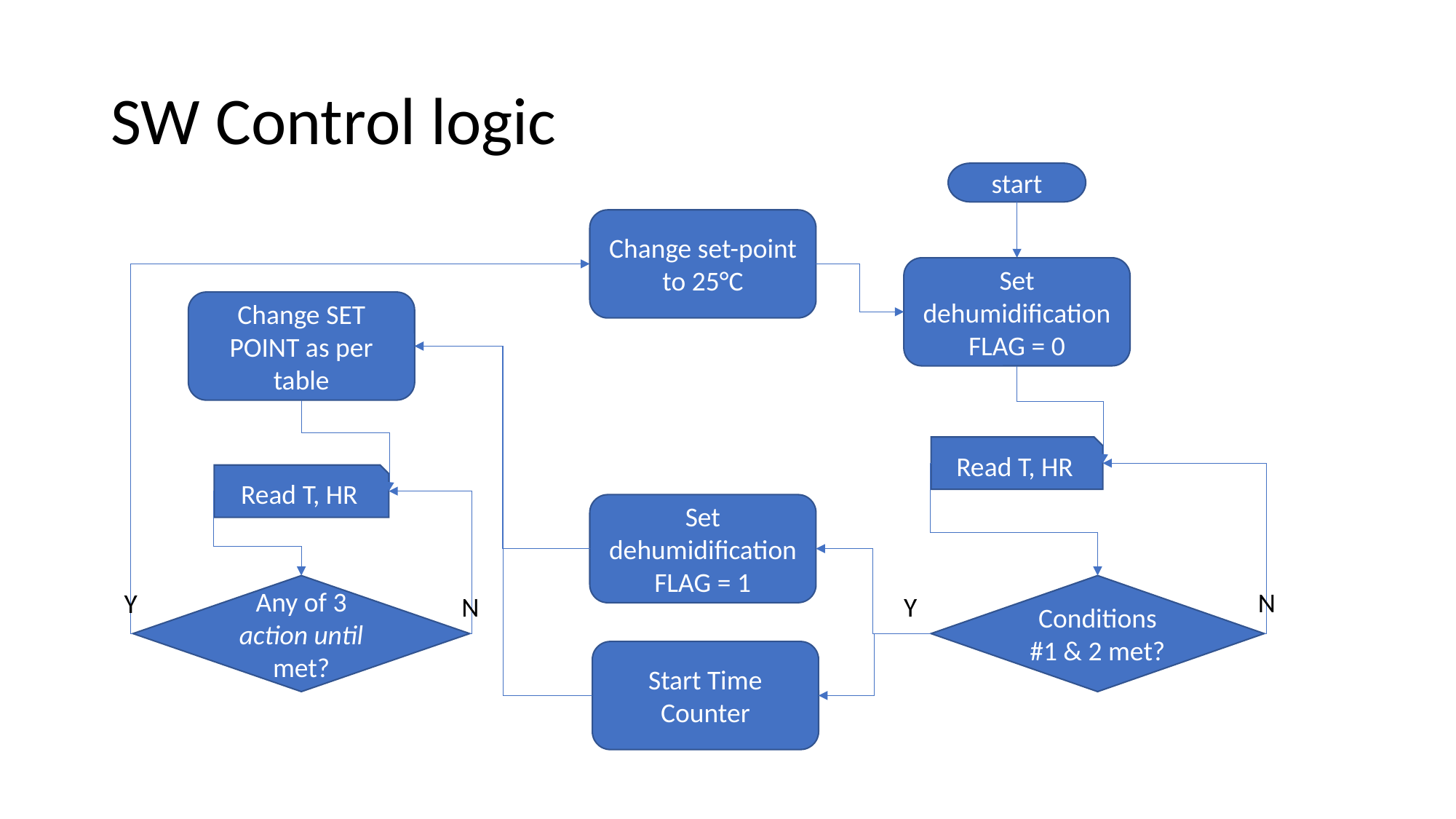

# SW Control logic
start
Change set-point to 25°C
Set dehumidification FLAG = 0
Change SET POINT as per table
Read T, HR
Read T, HR
Set dehumidification FLAG = 1
Any of 3 action until met?
Conditions #1 & 2 met?
N
Y
N
Y
Start Time Counter